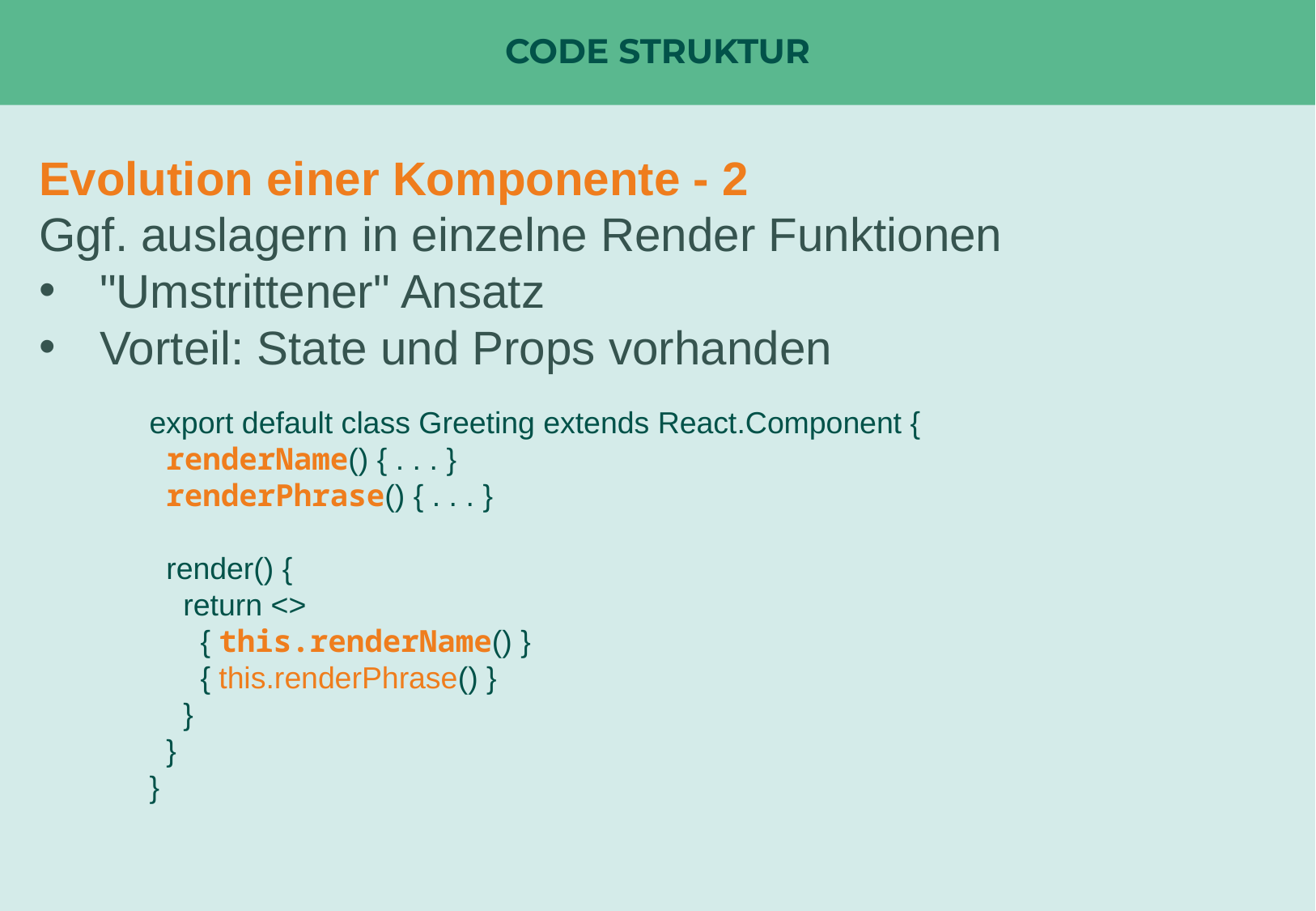

# Code Struktur
Evolution einer Komponente - 2
Ggf. auslagern in einzelne Render Funktionen
"Umstrittener" Ansatz
Vorteil: State und Props vorhanden

export default class Greeting extends React.Component {
  renderName() { . . . }
  renderPhrase() { . . . }

  render() {
    return <>
      { this.renderName() }
      { this.renderPhrase() }
    }
  }
}